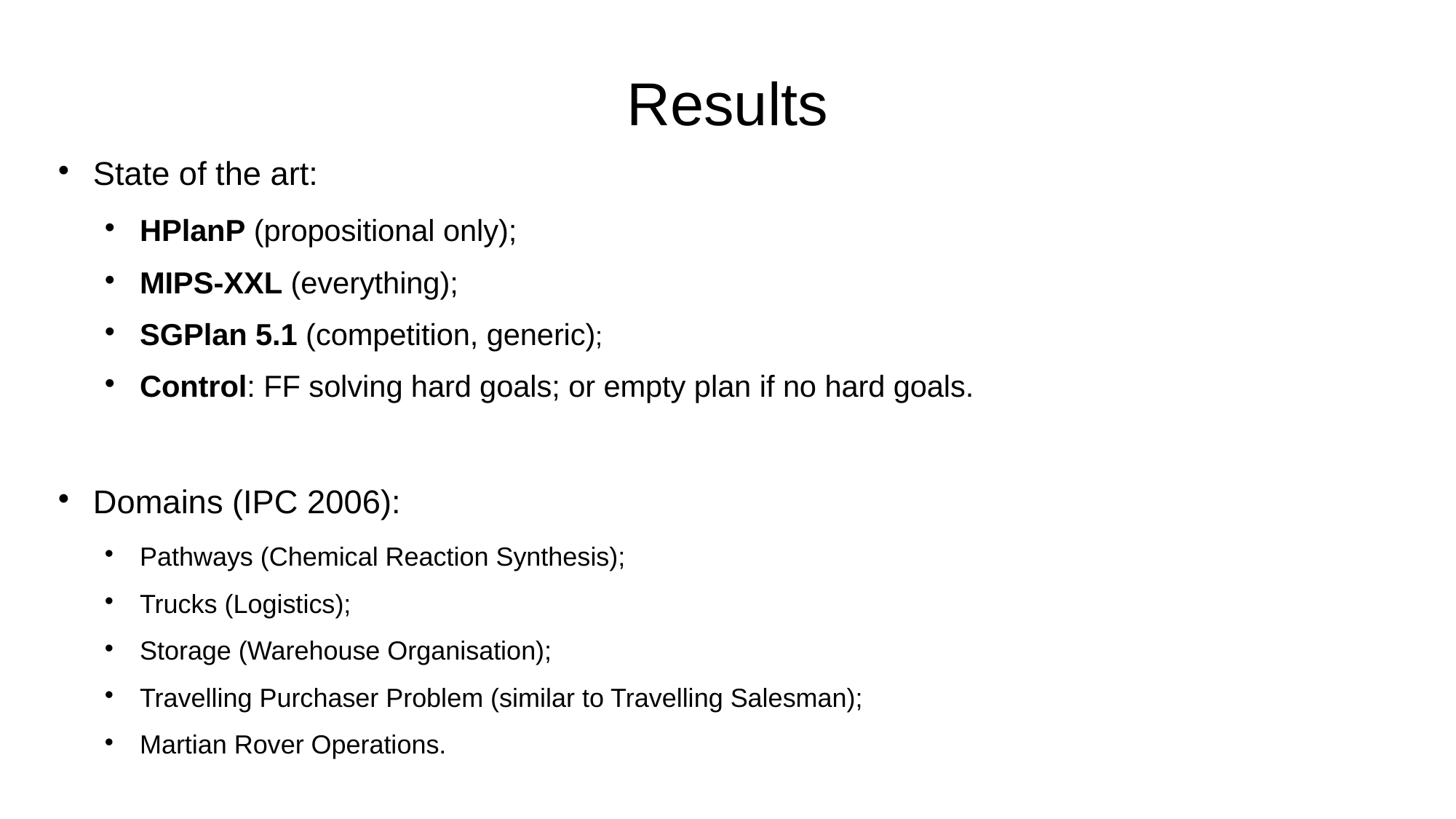

Results
State of the art:
HPlanP (propositional only);
MIPS-XXL (everything);
SGPlan 5.1 (competition, generic);
Control: FF solving hard goals; or empty plan if no hard goals.

Domains (IPC 2006):
Pathways (Chemical Reaction Synthesis);
Trucks (Logistics);
Storage (Warehouse Organisation);
Travelling Purchaser Problem (similar to Travelling Salesman);
Martian Rover Operations.